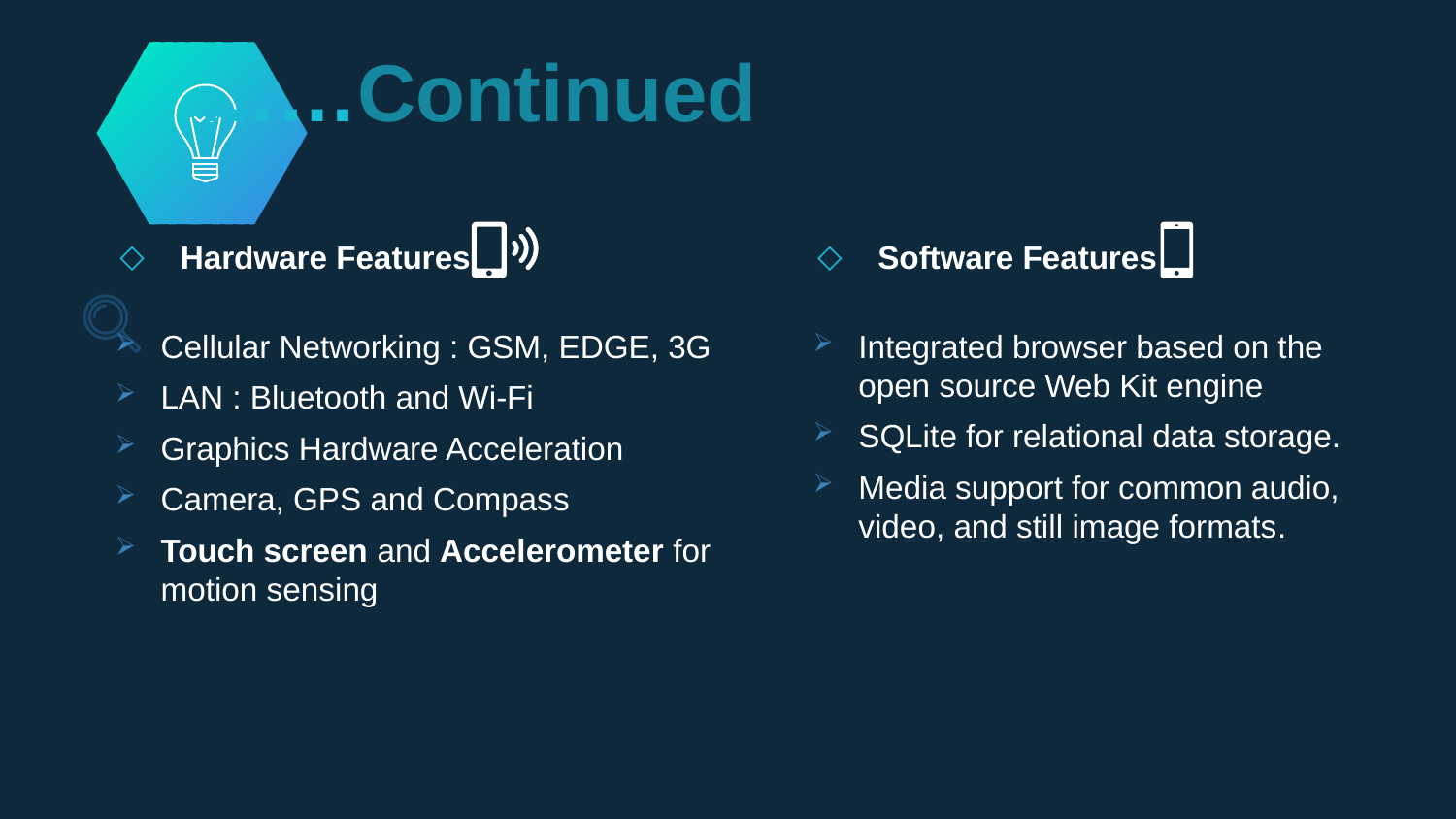

# ……Continued
 Hardware Features

Cellular Networking : GSM, EDGE, 3G
LAN : Bluetooth and Wi-Fi
Graphics Hardware Acceleration
Camera, GPS and Compass
Touch screen and Accelerometer for motion sensing

 Software Features

Integrated browser based on the open source Web Kit engine
SQLite for relational data storage.
Media support for common audio, video, and still image formats.